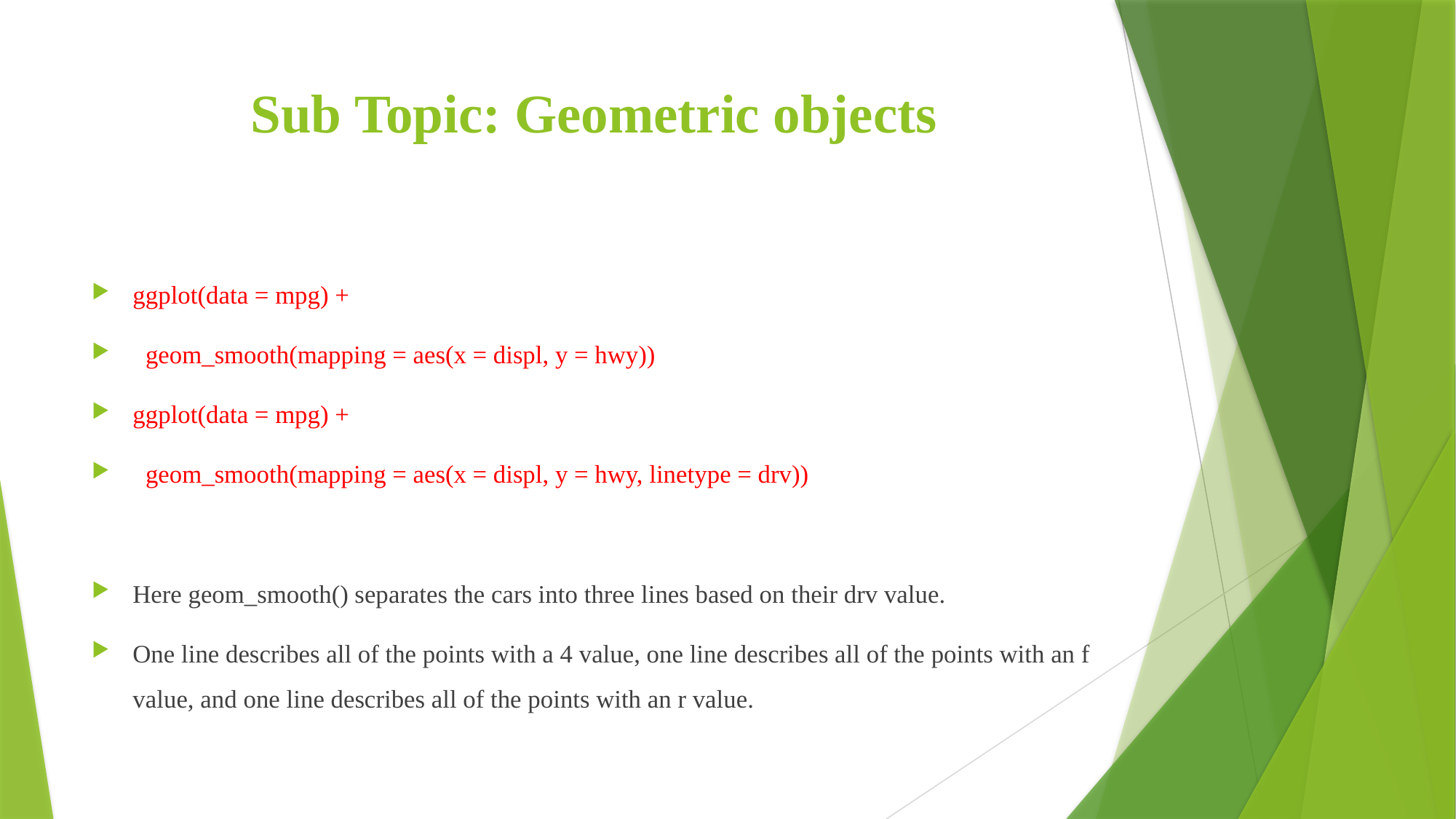

# Sub Topic: Geometric objects
ggplot(data = mpg) +
  geom_smooth(mapping = aes(x = displ, y = hwy))
ggplot(data = mpg) +
  geom_smooth(mapping = aes(x = displ, y = hwy, linetype = drv))

Here geom_smooth() separates the cars into three lines based on their drv value.
One line describes all of the points with a 4 value, one line describes all of the points with an f value, and one line describes all of the points with an r value.